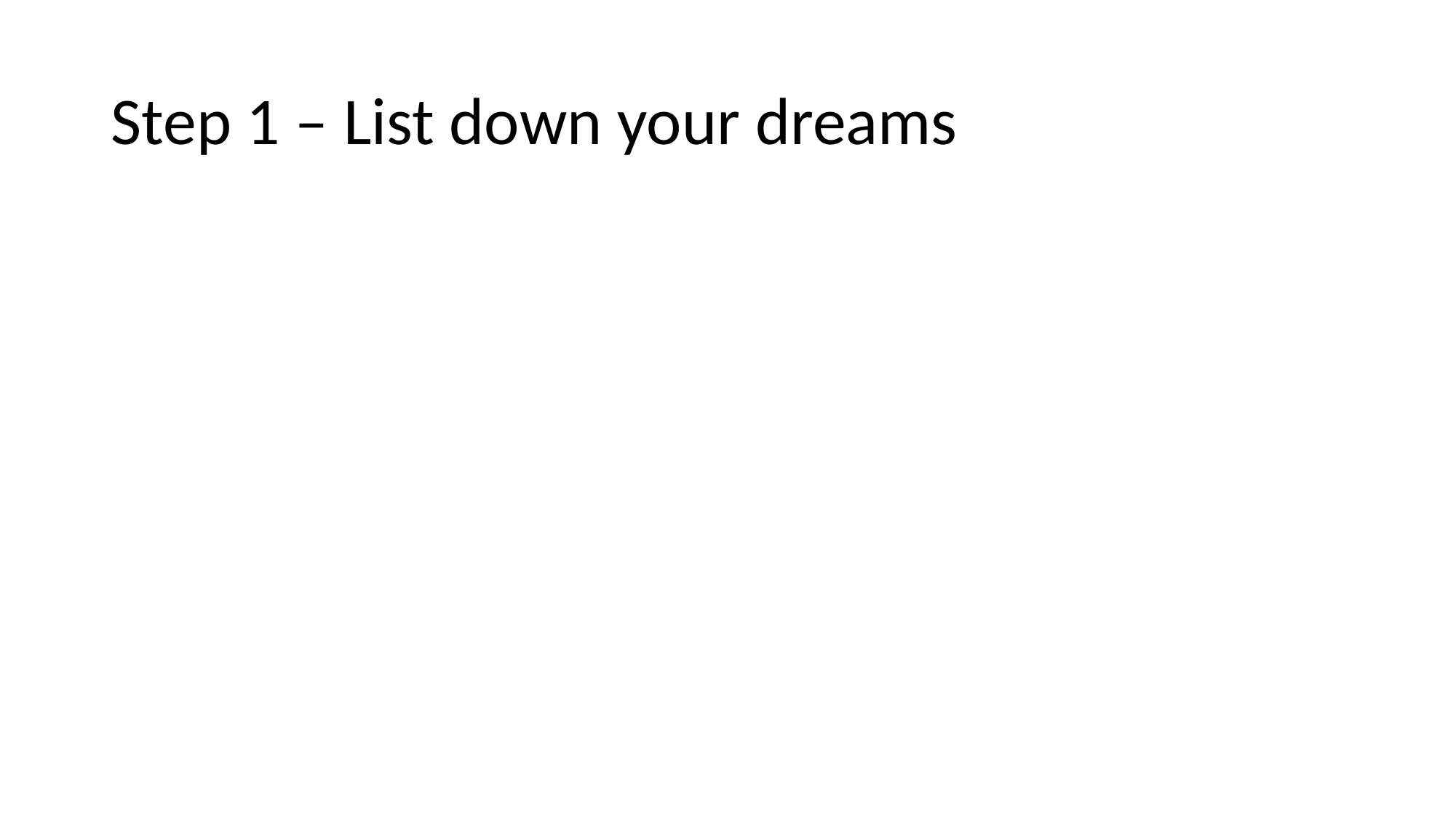

# Step 1 – List down your dreams